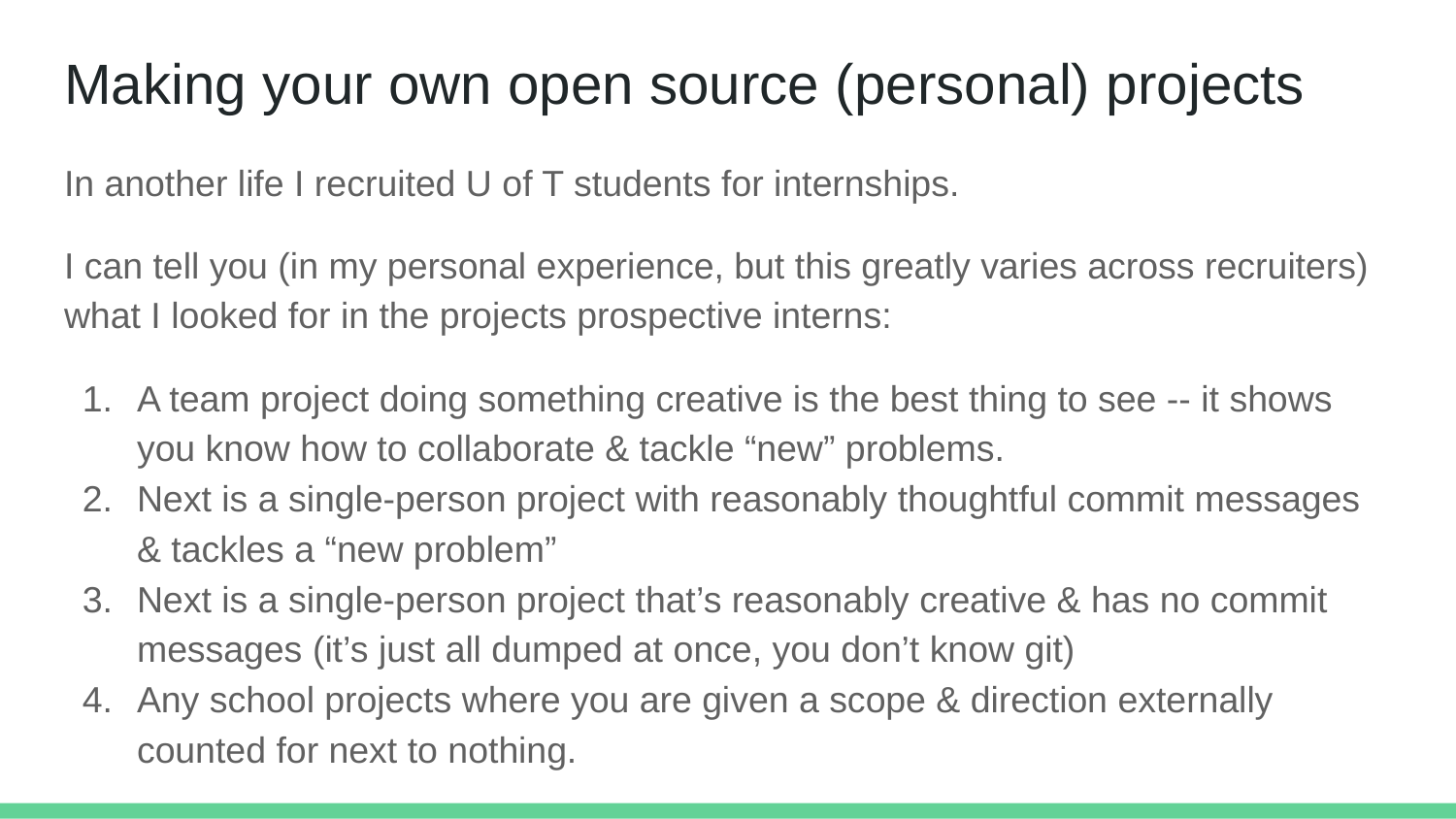

# Making your own open source (personal) projects
In another life I recruited U of T students for internships.
I can tell you (in my personal experience, but this greatly varies across recruiters) what I looked for in the projects prospective interns:
A team project doing something creative is the best thing to see -- it shows you know how to collaborate & tackle “new” problems.
Next is a single-person project with reasonably thoughtful commit messages & tackles a “new problem”
Next is a single-person project that’s reasonably creative & has no commit messages (it’s just all dumped at once, you don’t know git)
Any school projects where you are given a scope & direction externally counted for next to nothing.